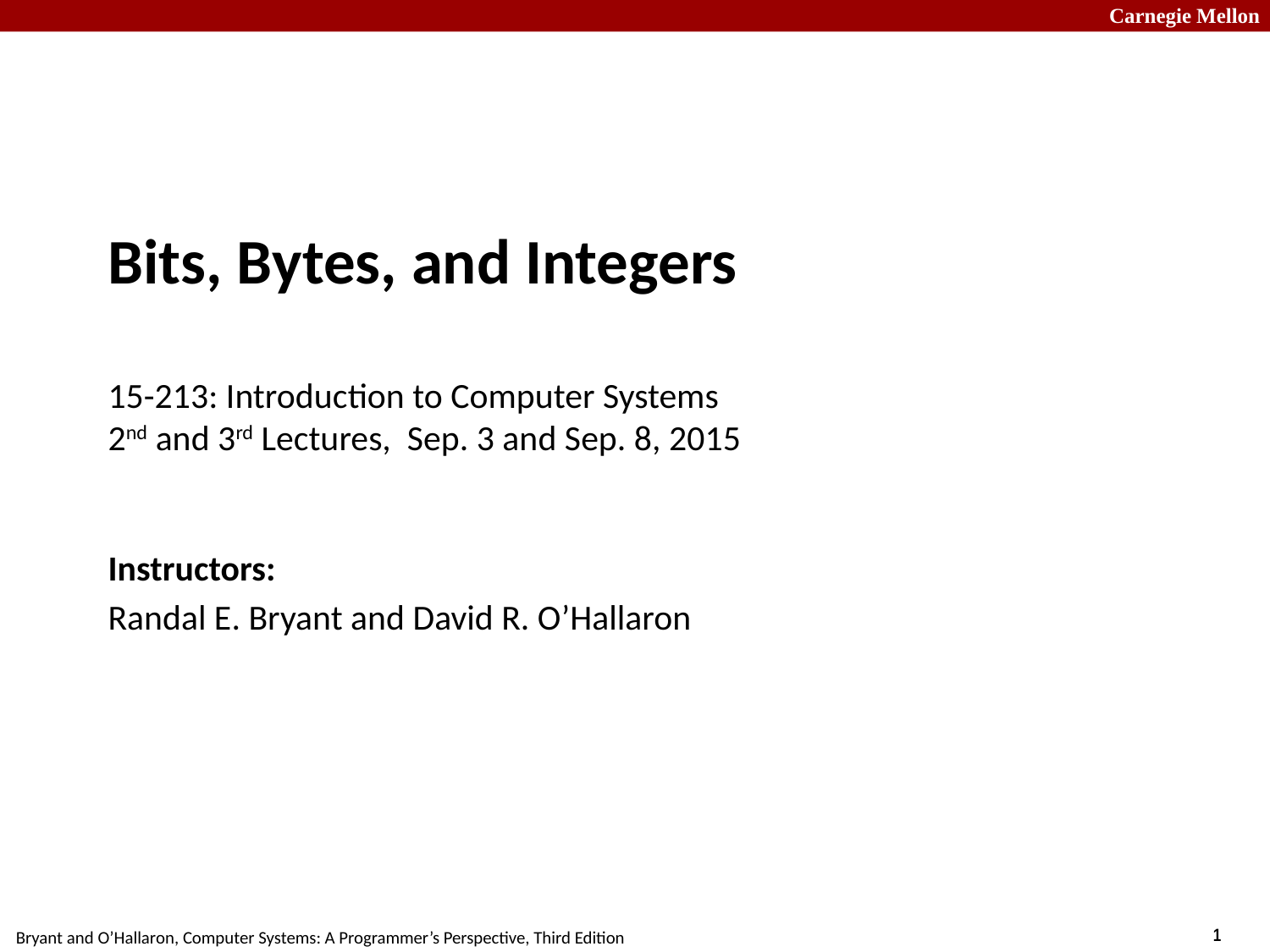

# Bits, Bytes, and Integers 15-213: Introduction to Computer Systems 2nd and 3rd Lectures,  Sep. 3 and Sep. 8, 2015
Instructors:
Randal E. Bryant and David R. O’Hallaron